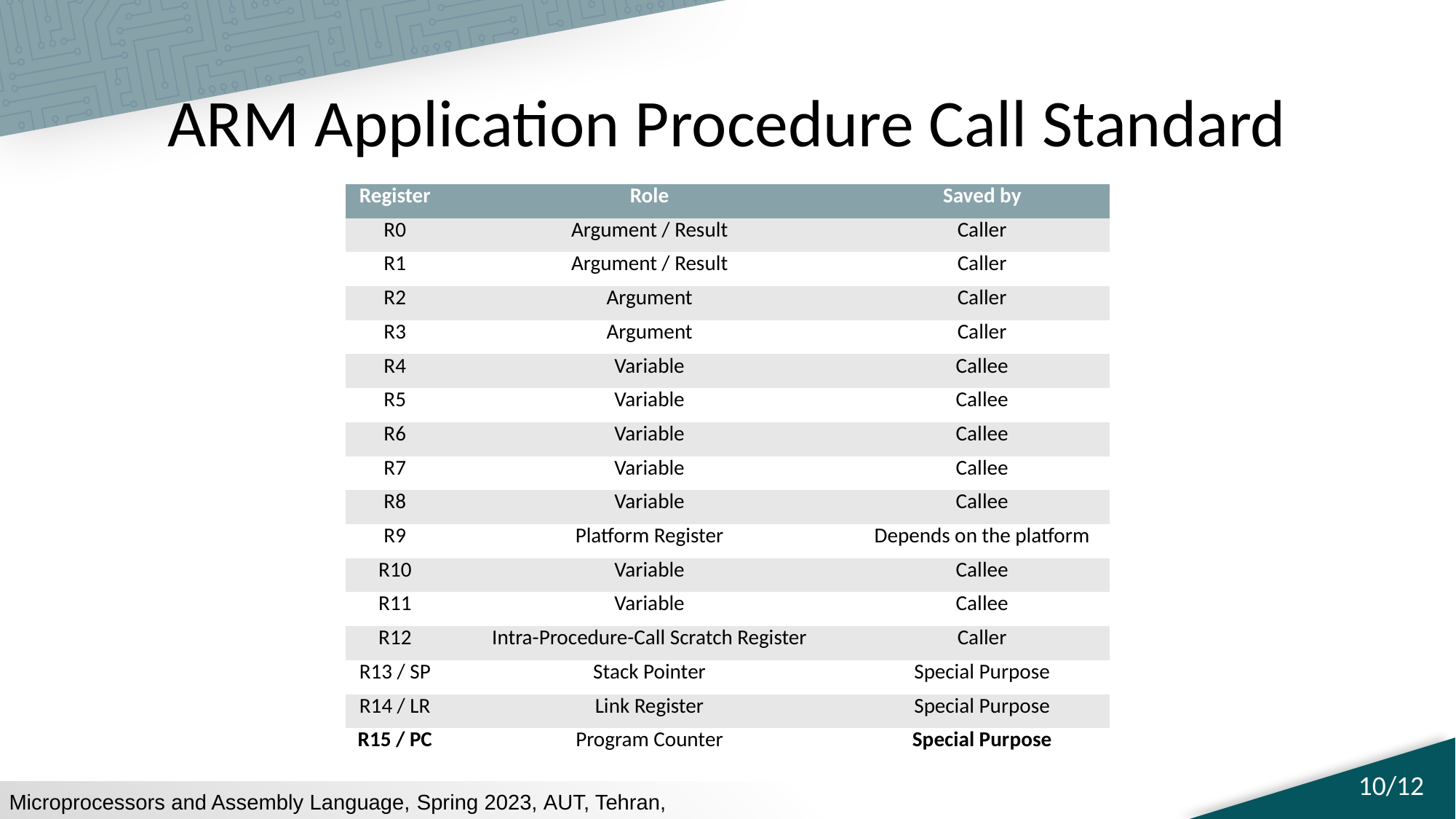

# ARM Application Procedure Call Standard
| Register | Role | Saved by |
| --- | --- | --- |
| R0 | Argument / Result | Caller |
| R1 | Argument / Result | Caller |
| R2 | Argument | Caller |
| R3 | Argument | Caller |
| R4 | Variable | Callee |
| R5 | Variable | Callee |
| R6 | Variable | Callee |
| R7 | Variable | Callee |
| R8 | Variable | Callee |
| R9 | Platform Register | Depends on the platform |
| R10 | Variable | Callee |
| R11 | Variable | Callee |
| R12 | Intra-Procedure-Call Scratch Register | Caller |
| R13 / SP | Stack Pointer | Special Purpose |
| R14 / LR | Link Register | Special Purpose |
| R15 / PC | Program Counter | Special Purpose |
10/12